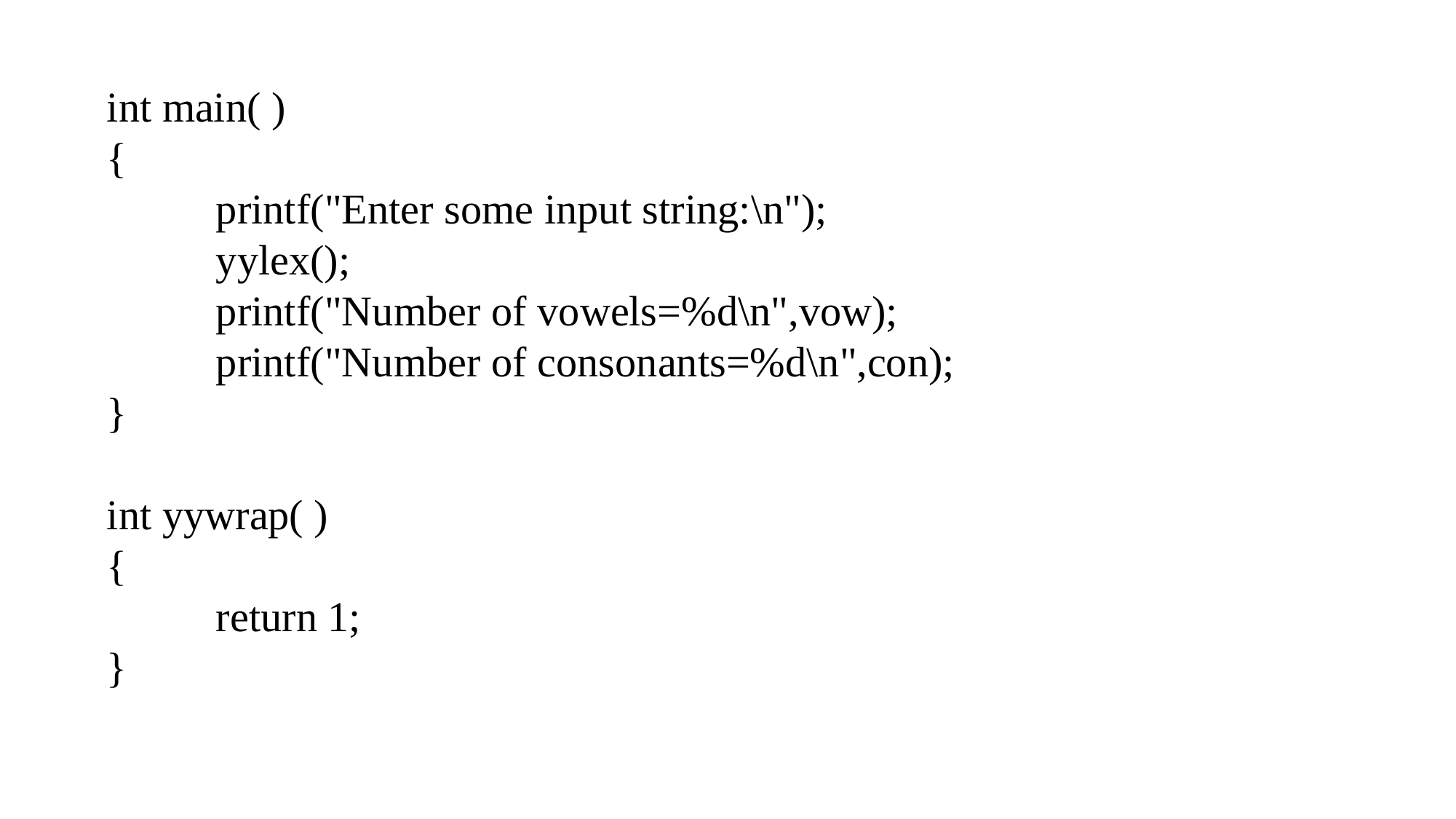

int main( )
{
	printf("Enter some input string:\n");
	yylex();
	printf("Number of vowels=%d\n",vow);
	printf("Number of consonants=%d\n",con);
}

int yywrap( )
{
	return 1;
}